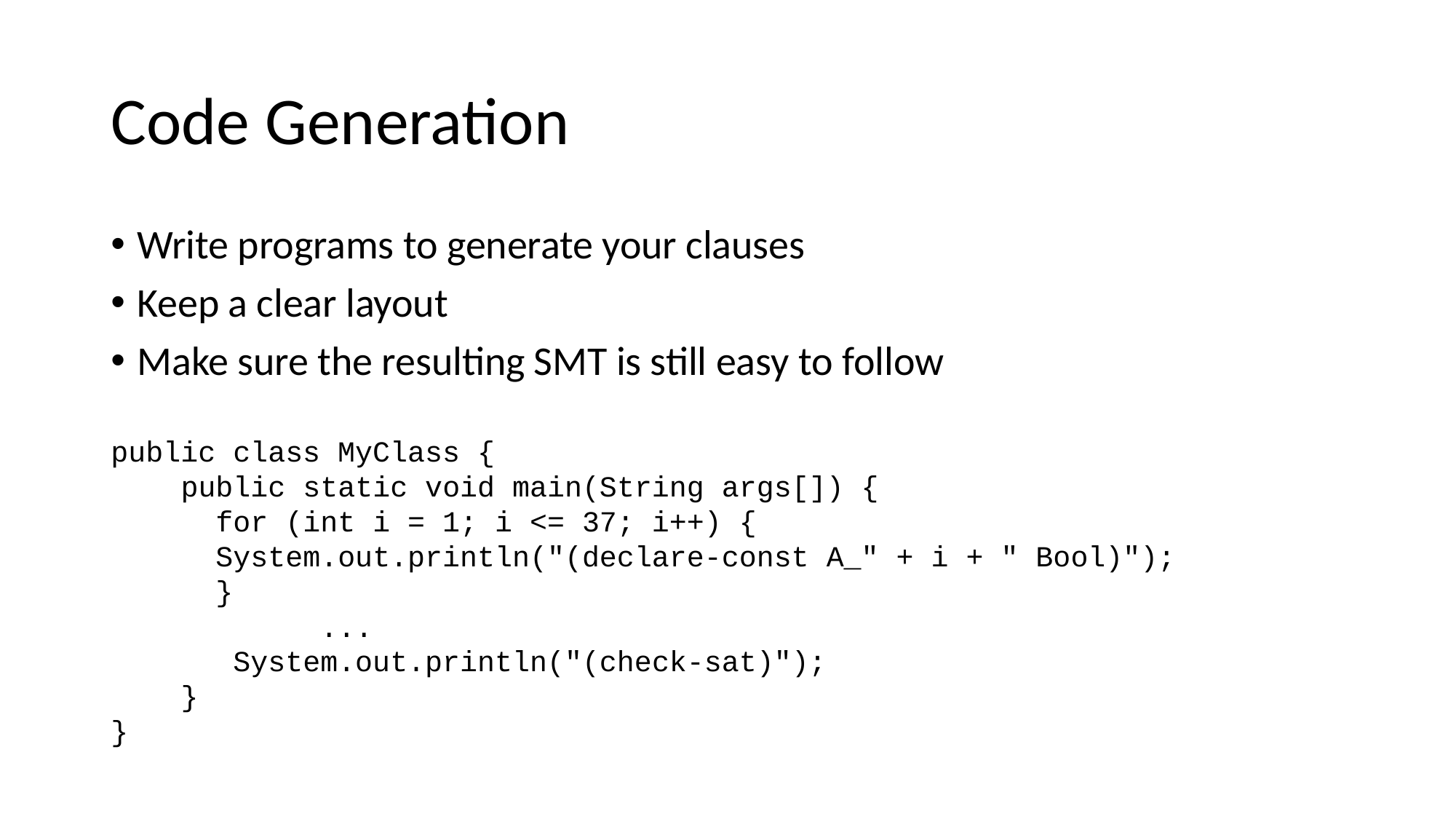

# Code Generation
Write programs to generate your clauses
Keep a clear layout
Make sure the resulting SMT is still easy to follow

public class MyClass {
    public static void main(String args[]) {
	for (int i = 1; i <= 37; i++) {
		System.out.println("(declare-const A_" + i + " Bool)");
	}
       	...
       System.out.println("(check-sat)");
    }
}